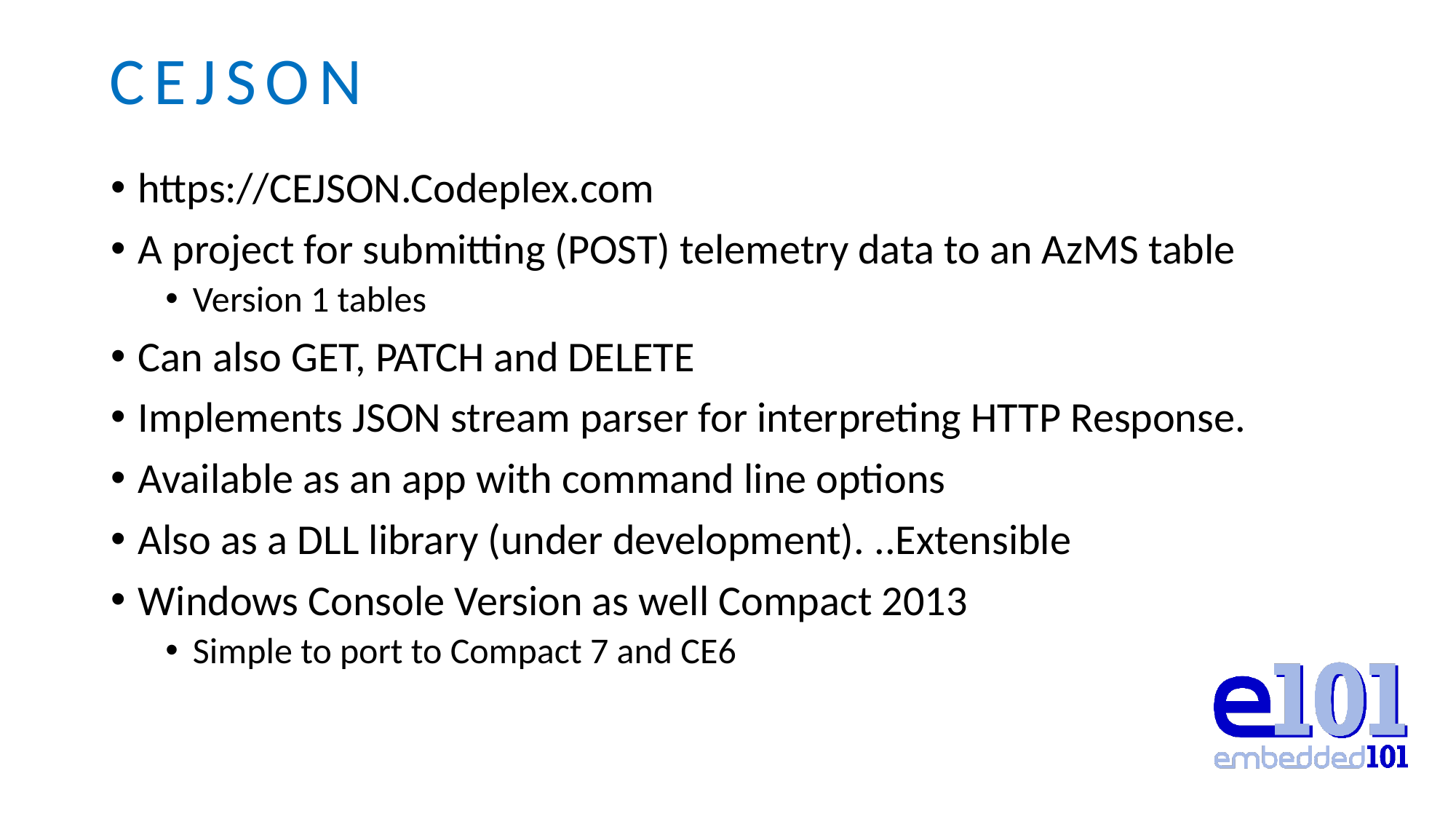

# CEJSON
https://CEJSON.Codeplex.com
A project for submitting (POST) telemetry data to an AzMS table
Version 1 tables
Can also GET, PATCH and DELETE
Implements JSON stream parser for interpreting HTTP Response.
Available as an app with command line options
Also as a DLL library (under development). ..Extensible
Windows Console Version as well Compact 2013
Simple to port to Compact 7 and CE6